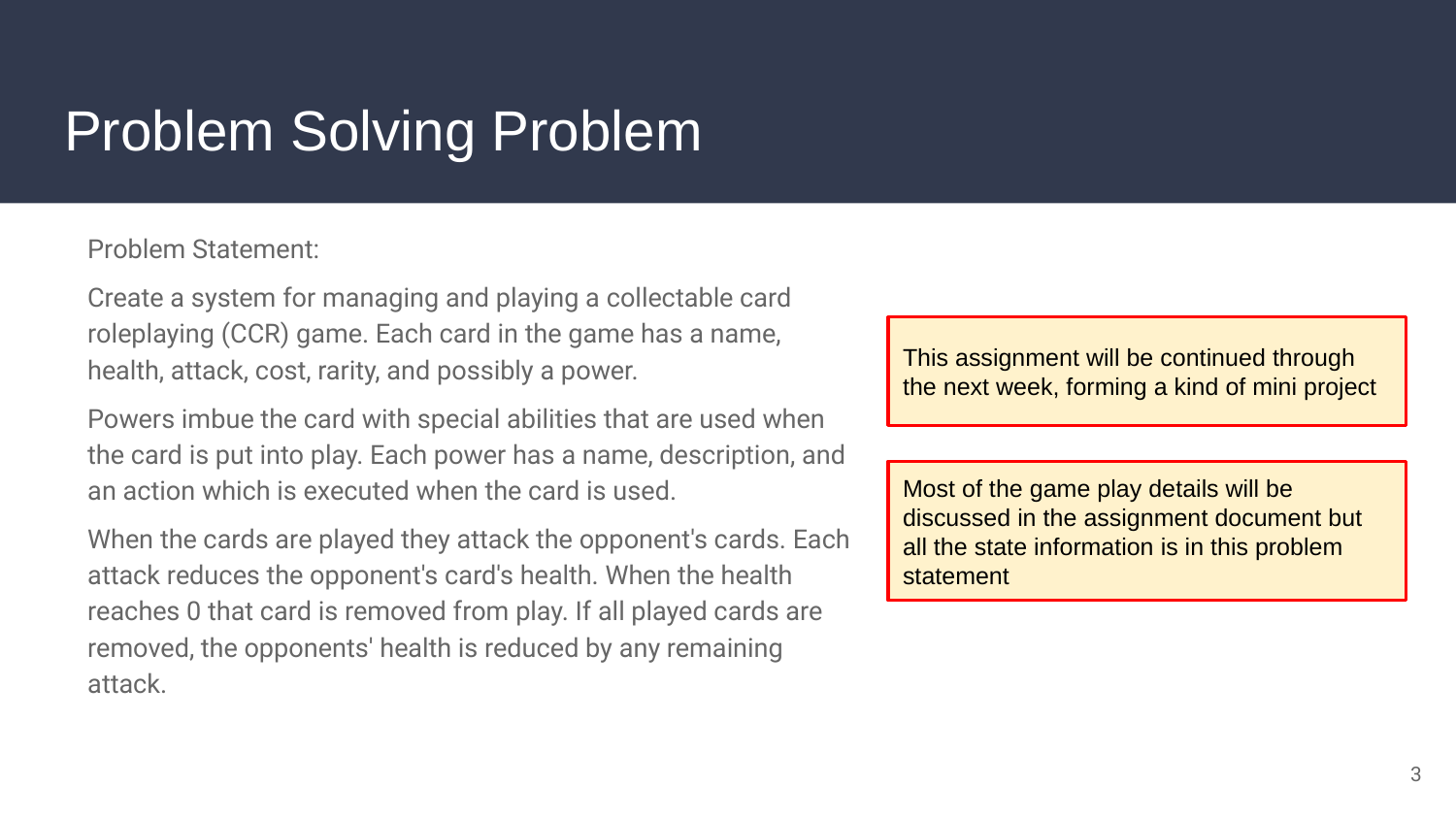

# Problem Solving Problem
Problem Statement:
Create a system for managing and playing a collectable card roleplaying (CCR) game. Each card in the game has a name, health, attack, cost, rarity, and possibly a power.
Powers imbue the card with special abilities that are used when the card is put into play. Each power has a name, description, and an action which is executed when the card is used.
When the cards are played they attack the opponent's cards. Each attack reduces the opponent's card's health. When the health reaches 0 that card is removed from play. If all played cards are removed, the opponents' health is reduced by any remaining attack.
This assignment will be continued through the next week, forming a kind of mini project
Most of the game play details will be discussed in the assignment document but all the state information is in this problem statement
3